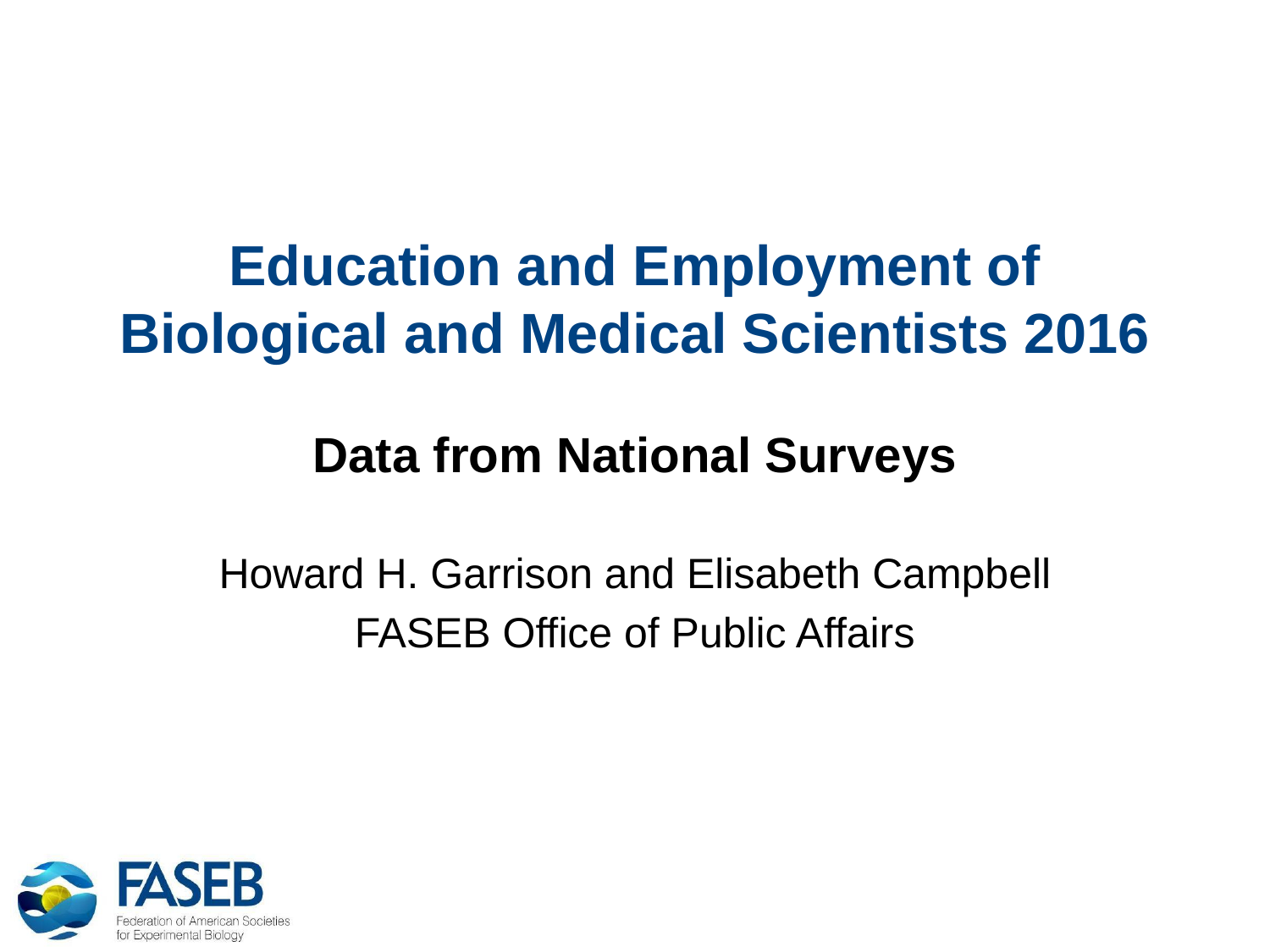

# Education and Employment of Biological and Medical Scientists 2016 Data from National Surveys
Howard H. Garrison and Elisabeth Campbell
FASEB Office of Public Affairs